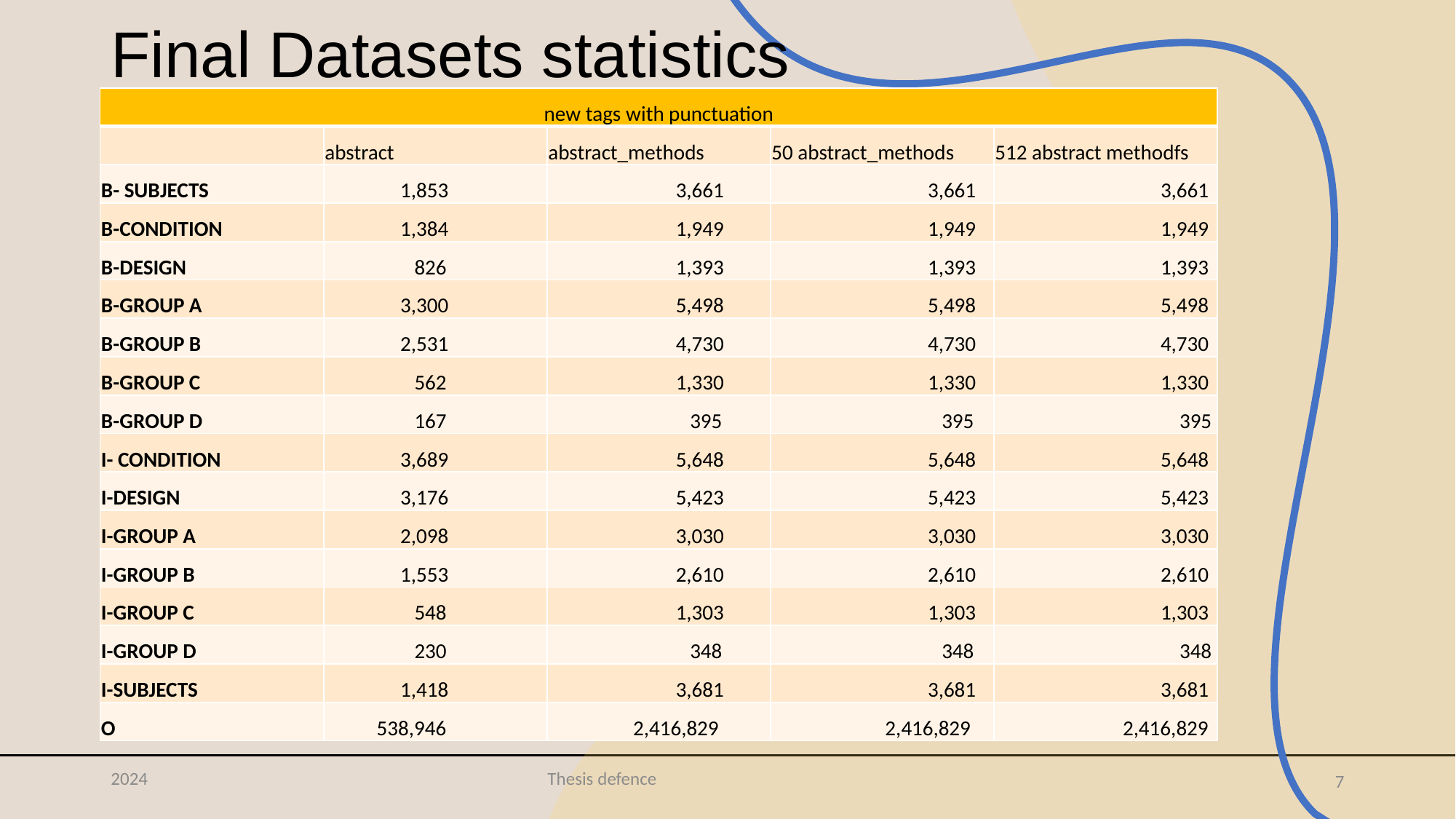

# Final Datasets statistics
| new tags with punctuation |  |  |  |  |
| --- | --- | --- | --- | --- |
|  | abstract | abstract\_methods | 50 abstract\_methods | 512 abstract methodfs |
| B- SUBJECTS | 1,853 | 3,661 | 3,661 | 3,661 |
| B-CONDITION | 1,384 | 1,949 | 1,949 | 1,949 |
| B-DESIGN | 826 | 1,393 | 1,393 | 1,393 |
| B-GROUP A | 3,300 | 5,498 | 5,498 | 5,498 |
| B-GROUP B | 2,531 | 4,730 | 4,730 | 4,730 |
| B-GROUP C | 562 | 1,330 | 1,330 | 1,330 |
| B-GROUP D | 167 | 395 | 395 | 395 |
| I- CONDITION | 3,689 | 5,648 | 5,648 | 5,648 |
| I-DESIGN | 3,176 | 5,423 | 5,423 | 5,423 |
| I-GROUP A | 2,098 | 3,030 | 3,030 | 3,030 |
| I-GROUP B | 1,553 | 2,610 | 2,610 | 2,610 |
| I-GROUP C | 548 | 1,303 | 1,303 | 1,303 |
| I-GROUP D | 230 | 348 | 348 | 348 |
| I-SUBJECTS | 1,418 | 3,681 | 3,681 | 3,681 |
| O | 538,946 | 2,416,829 | 2,416,829 | 2,416,829 |
2024				Thesis defence
7